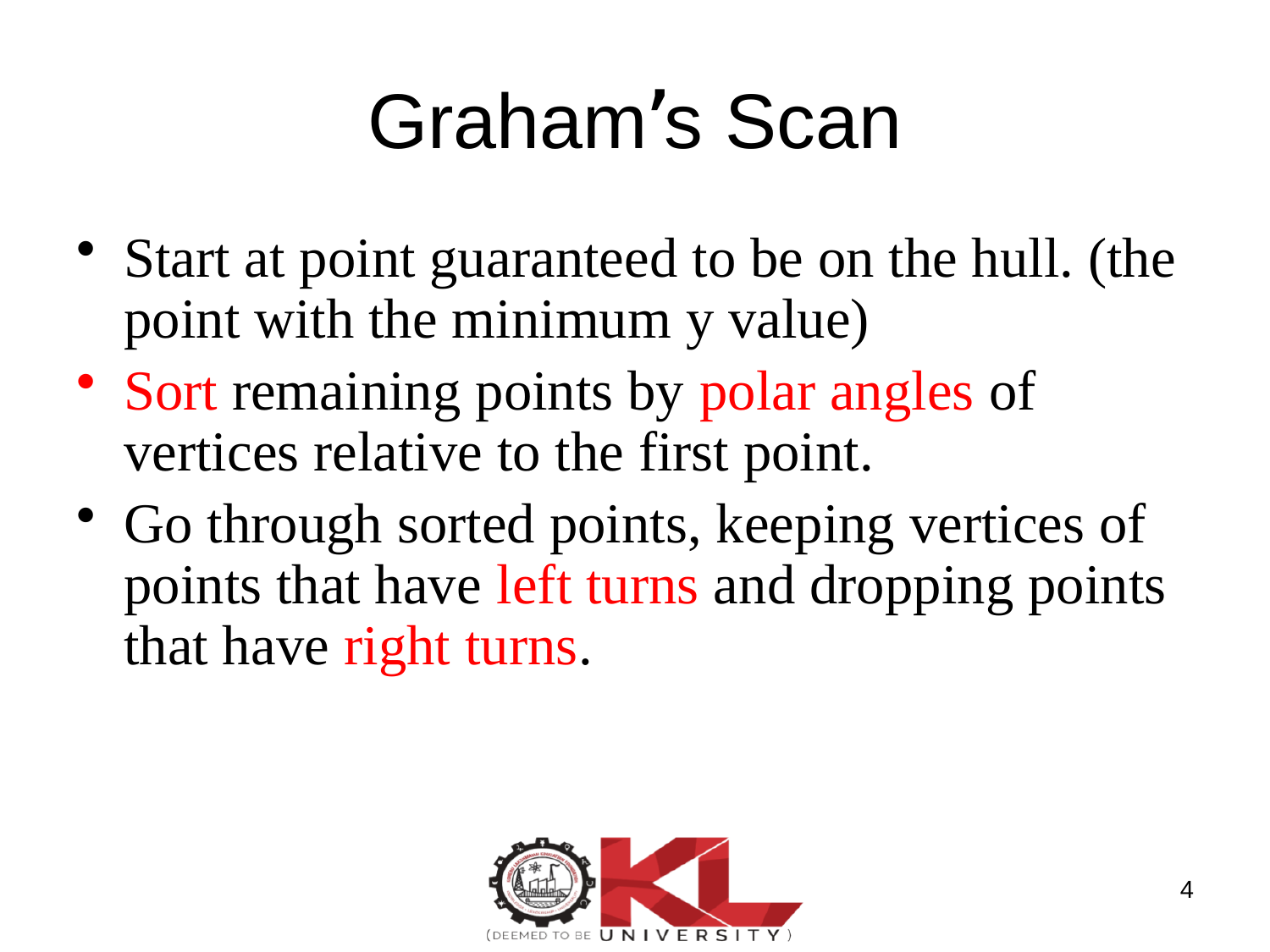

# Graham’s Scan
Start at point guaranteed to be on the hull. (the point with the minimum y value)
Sort remaining points by polar angles of vertices relative to the first point.
Go through sorted points, keeping vertices of points that have left turns and dropping points that have right turns.

4